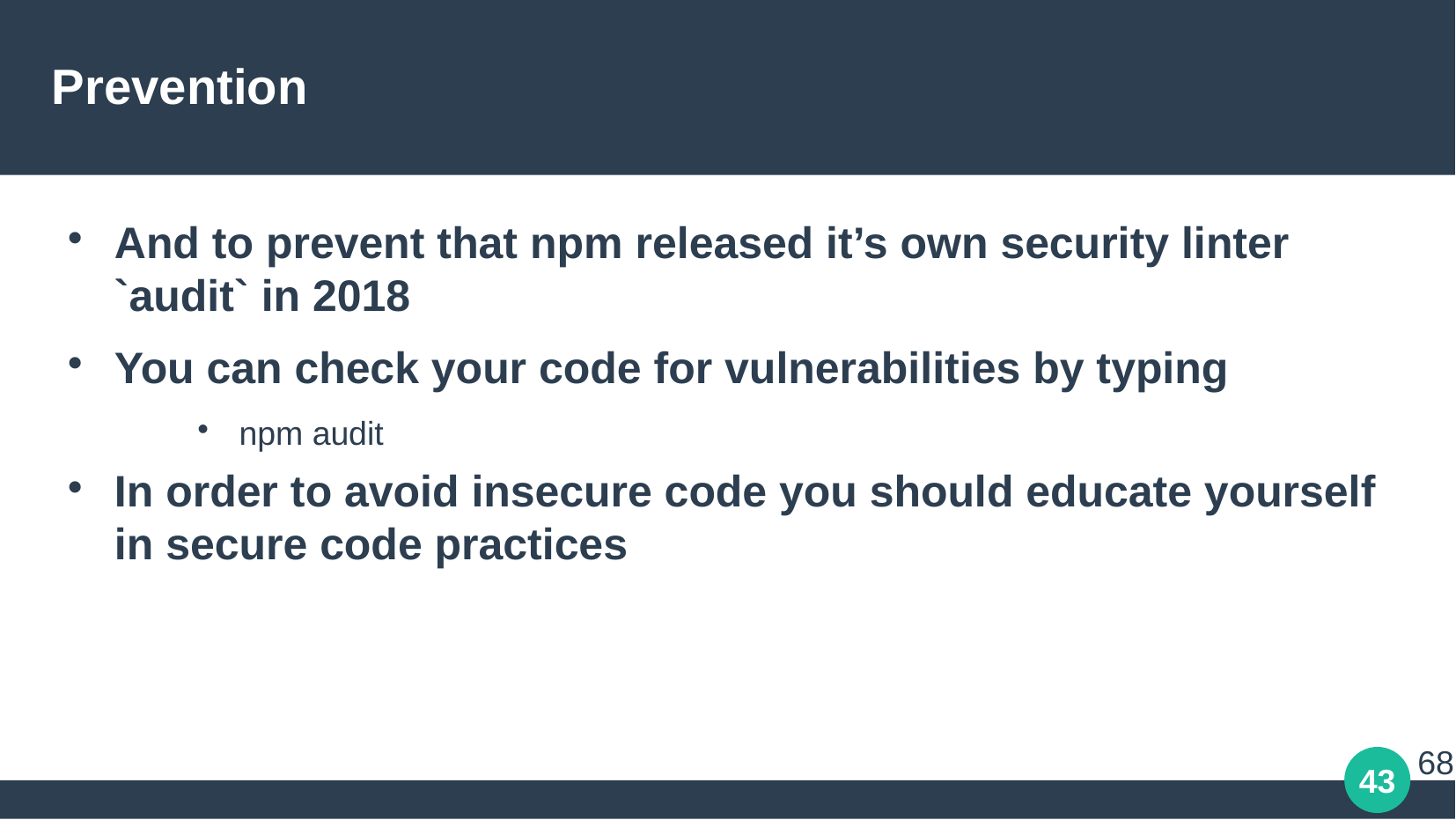

# Prevention
And to prevent that npm released it’s own security linter `audit` in 2018
You can check your code for vulnerabilities by typing
npm audit
In order to avoid insecure code you should educate yourself in secure code practices
68